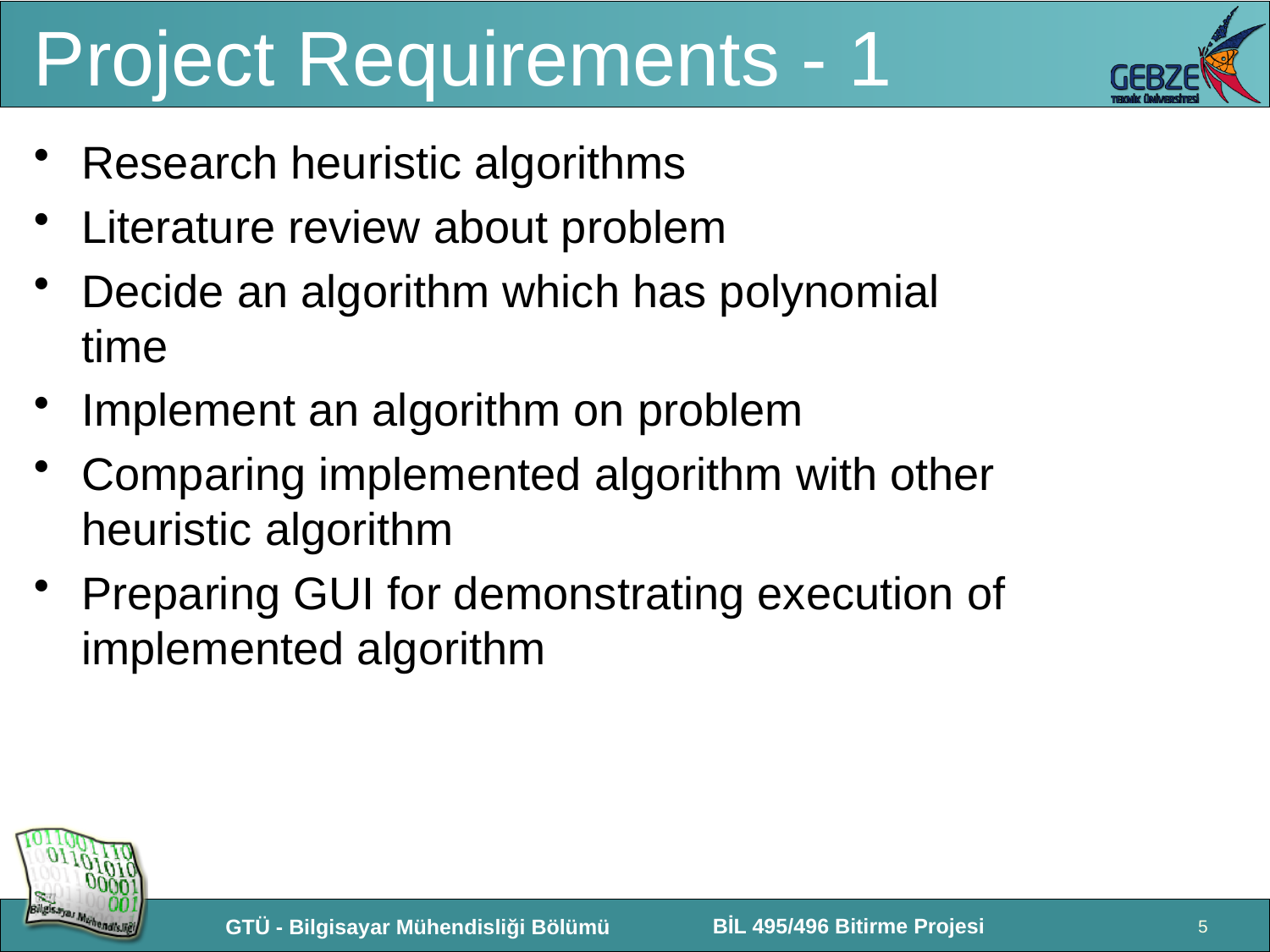

# Project Requirements - 1
Research heuristic algorithms
Literature review about problem
Decide an algorithm which has polynomial time
Implement an algorithm on problem
Comparing implemented algorithm with other heuristic algorithm
Preparing GUI for demonstrating execution of implemented algorithm
5